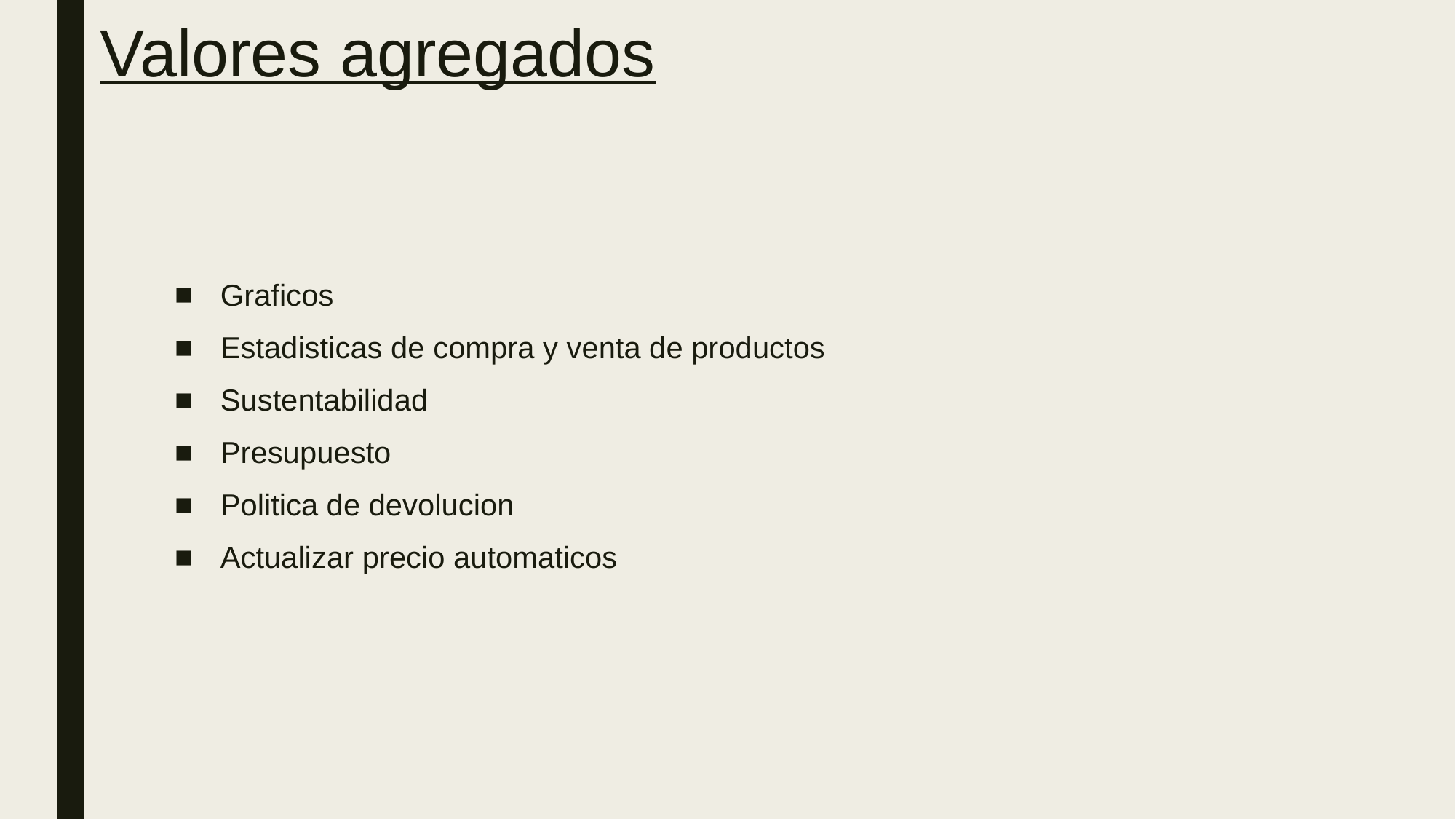

# Valores agregados
Graficos
Estadisticas de compra y venta de productos
Sustentabilidad
Presupuesto
Politica de devolucion
Actualizar precio automaticos